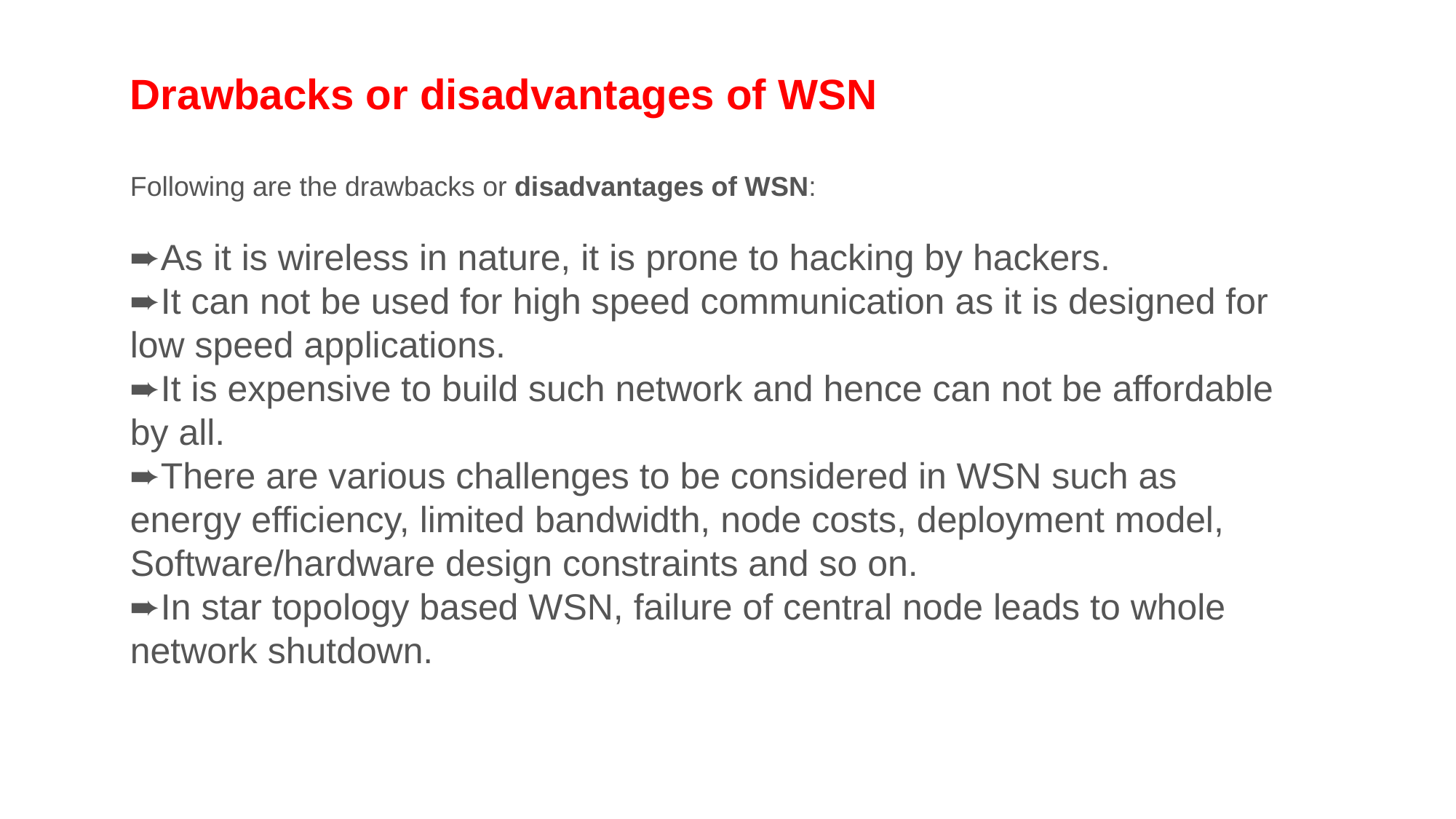

Drawbacks or disadvantages of WSN

Following are the drawbacks or disadvantages of WSN:
➨As it is wireless in nature, it is prone to hacking by hackers.
➨It can not be used for high speed communication as it is designed for low speed applications.
➨It is expensive to build such network and hence can not be affordable by all.
➨There are various challenges to be considered in WSN such as energy efficiency, limited bandwidth, node costs, deployment model, Software/hardware design constraints and so on.
➨In star topology based WSN, failure of central node leads to whole network shutdown.